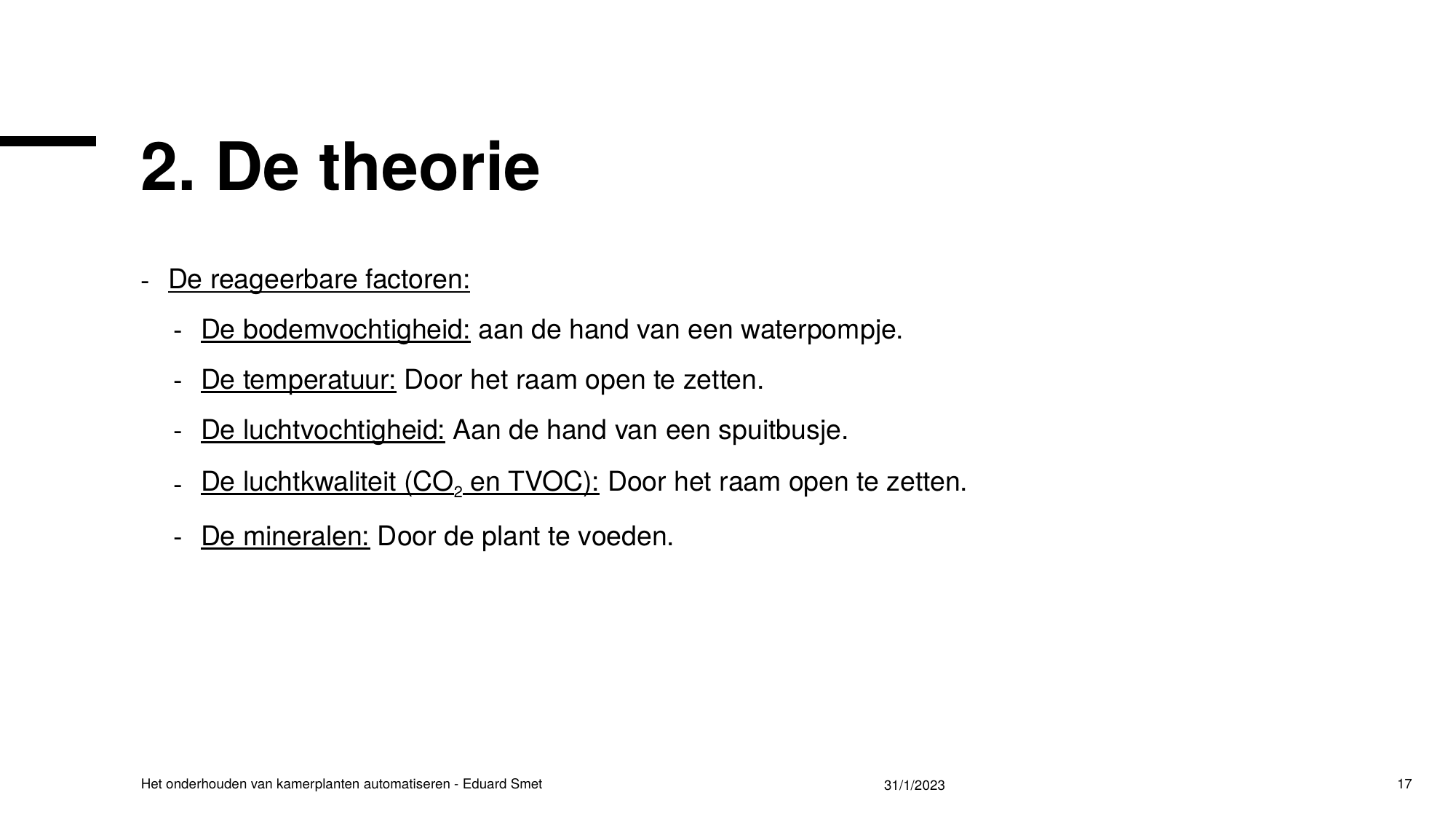

# 2. De theorie
De reageerbare factoren:
De bodemvochtigheid: aan de hand van een waterpompje.
De temperatuur: Door het raam open te zetten.
De luchtvochtigheid: Aan de hand van een spuitbusje.
De luchtkwaliteit (CO2 en TVOC): Door het raam open te zetten.
De mineralen: Door de plant te voeden.
Het onderhouden van kamerplanten automatiseren - Eduard Smet
31/1/2023
17